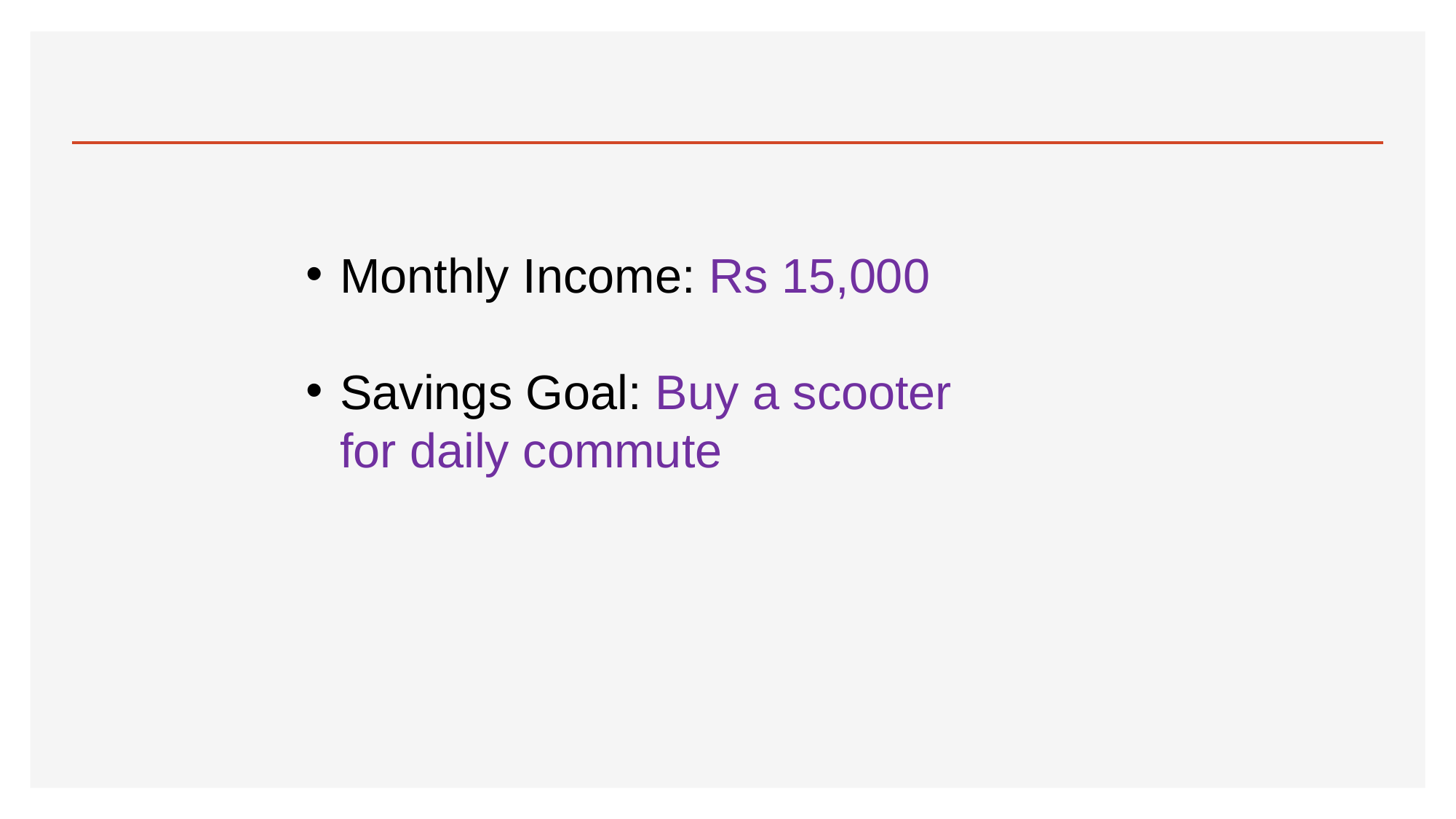

Monthly Income: Rs 15,000

Savings Goal: Buy a scooter for daily commute